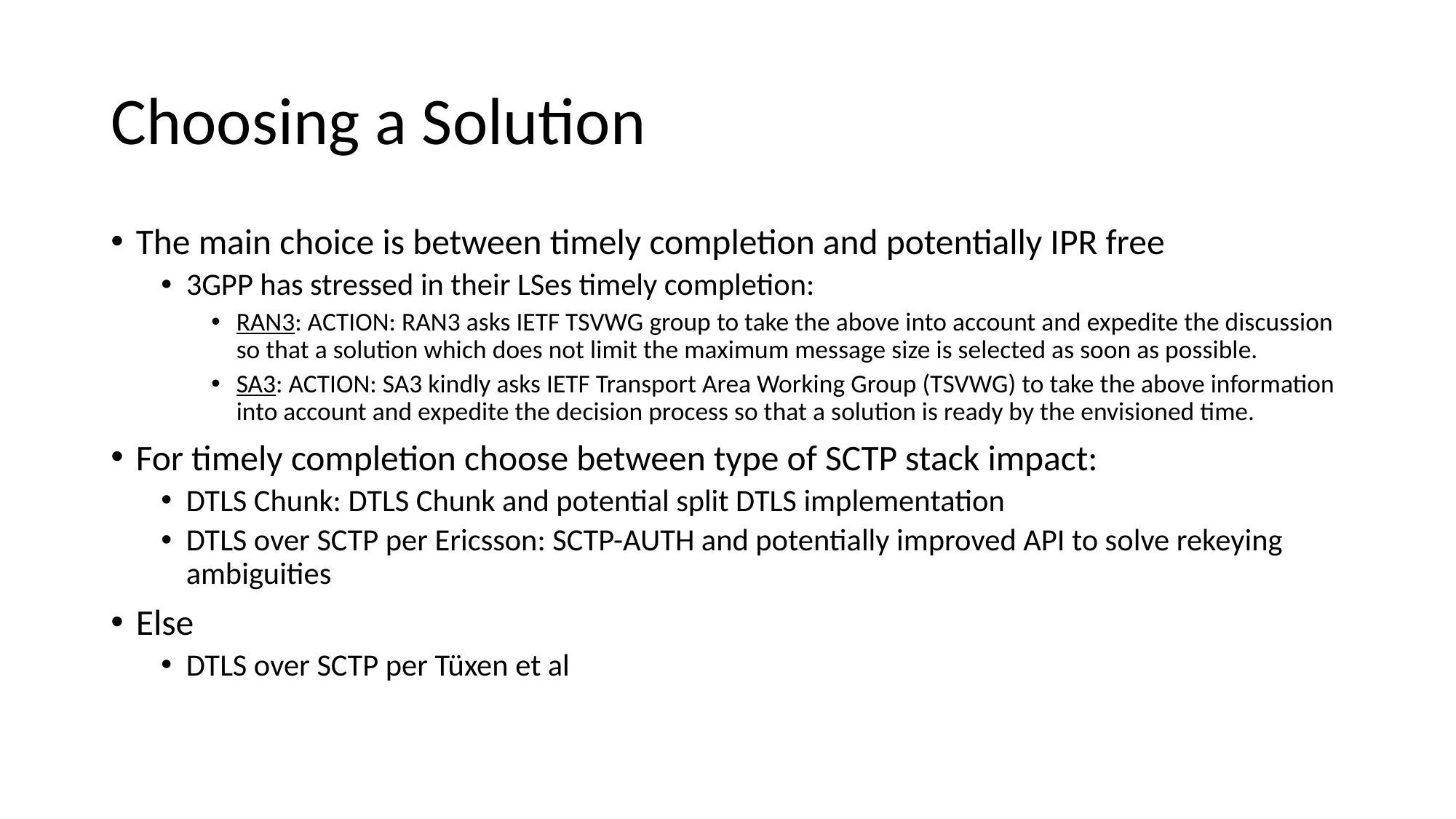

# Choosing a Solution
The main choice is between timely completion and potentially IPR free
3GPP has stressed in their LSes timely completion:
RAN3: ACTION: RAN3 asks IETF TSVWG group to take the above into account and expedite the discussion so that a solution which does not limit the maximum message size is selected as soon as possible.
SA3: ACTION: SA3 kindly asks IETF Transport Area Working Group (TSVWG) to take the above information into account and expedite the decision process so that a solution is ready by the envisioned time.
For timely completion choose between type of SCTP stack impact:
DTLS Chunk: DTLS Chunk and potential split DTLS implementation
DTLS over SCTP per Ericsson: SCTP-AUTH and potentially improved API to solve rekeying ambiguities
Else
DTLS over SCTP per Tüxen et al